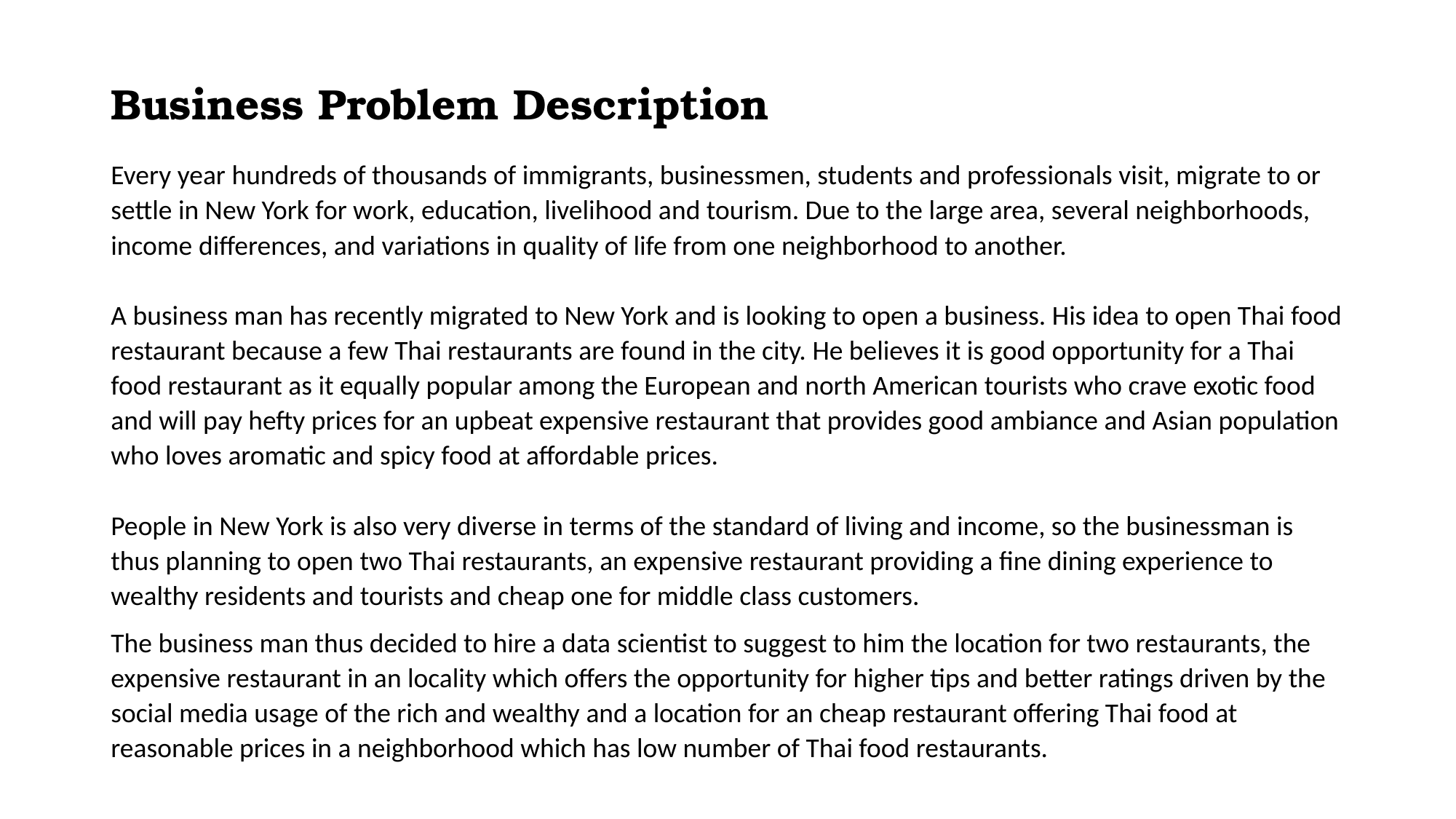

# Business Problem Description
Every year hundreds of thousands of immigrants, businessmen, students and professionals visit, migrate to or settle in New York for work, education, livelihood and tourism. Due to the large area, several neighborhoods, income differences, and variations in quality of life from one neighborhood to another.

A business man has recently migrated to New York and is looking to open a business. His idea to open Thai food restaurant because a few Thai restaurants are found in the city. He believes it is good opportunity for a Thai food restaurant as it equally popular among the European and north American tourists who crave exotic food and will pay hefty prices for an upbeat expensive restaurant that provides good ambiance and Asian population who loves aromatic and spicy food at affordable prices.

People in New York is also very diverse in terms of the standard of living and income, so the businessman is thus planning to open two Thai restaurants, an expensive restaurant providing a fine dining experience to wealthy residents and tourists and cheap one for middle class customers.
The business man thus decided to hire a data scientist to suggest to him the location for two restaurants, the expensive restaurant in an locality which offers the opportunity for higher tips and better ratings driven by the social media usage of the rich and wealthy and a location for an cheap restaurant offering Thai food at reasonable prices in a neighborhood which has low number of Thai food restaurants.